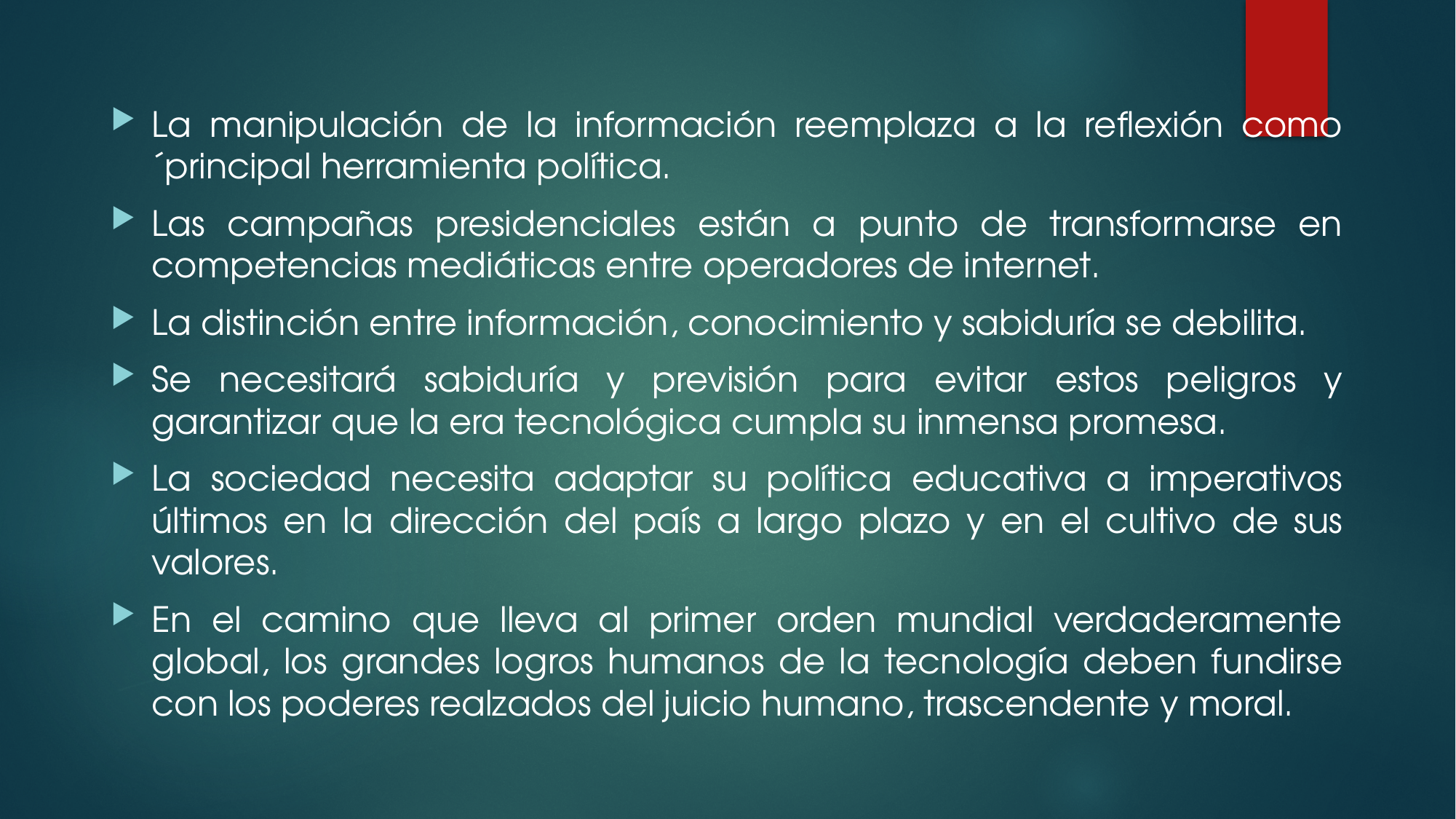

#
La manipulación de la información reemplaza a la reflexión como ´principal herramienta política.
Las campañas presidenciales están a punto de transformarse en competencias mediáticas entre operadores de internet.
La distinción entre información, conocimiento y sabiduría se debilita.
Se necesitará sabiduría y previsión para evitar estos peligros y garantizar que la era tecnológica cumpla su inmensa promesa.
La sociedad necesita adaptar su política educativa a imperativos últimos en la dirección del país a largo plazo y en el cultivo de sus valores.
En el camino que lleva al primer orden mundial verdaderamente global, los grandes logros humanos de la tecnología deben fundirse con los poderes realzados del juicio humano, trascendente y moral.